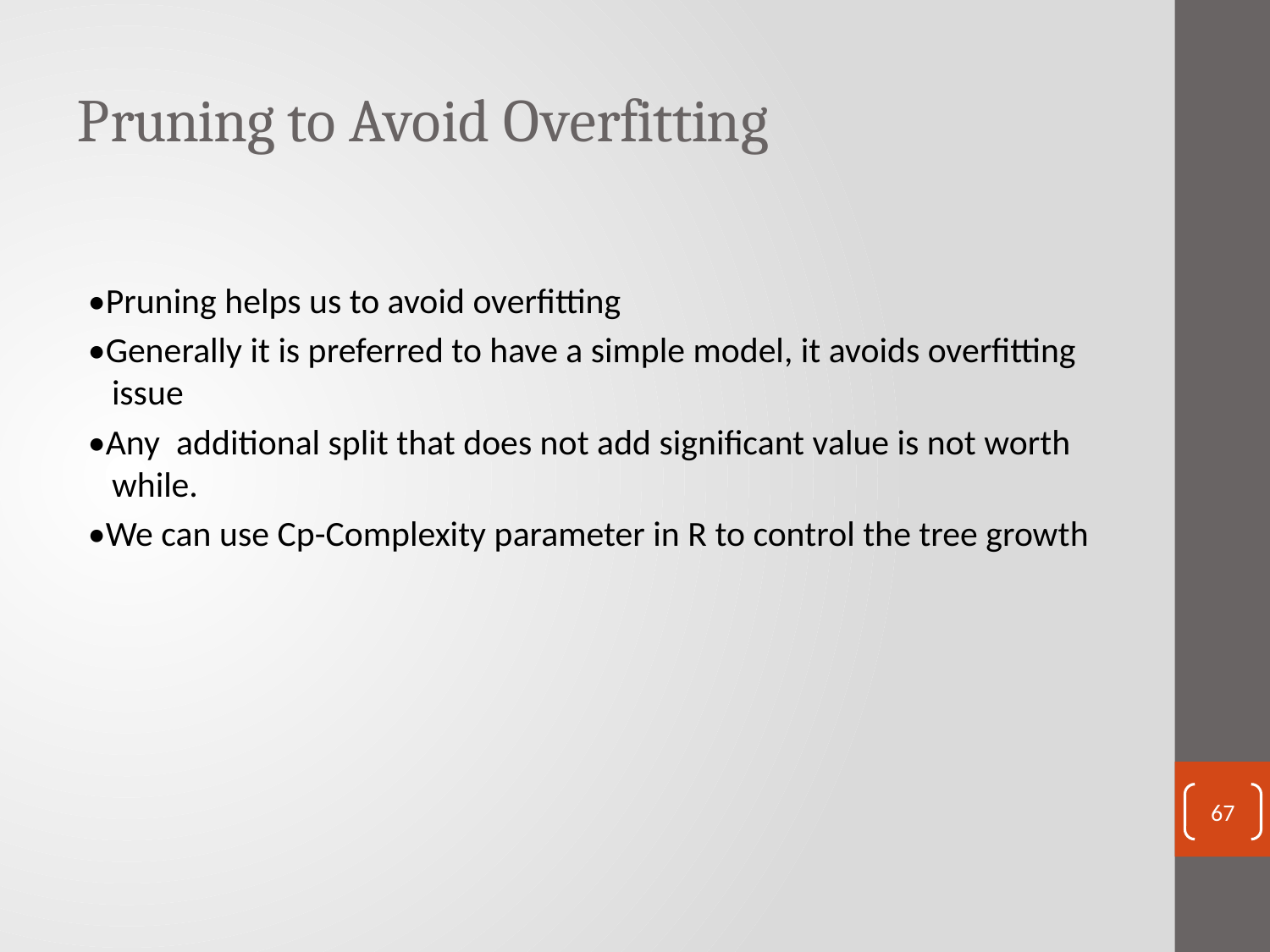

# Pruning to Avoid Overfitting

•Pruning helps us to avoid overfitting
•Generally it is preferred to have a simple model, it avoids overfitting issue
•Any  additional split that does not add significant value is not worth while.
•We can use Cp-Complexity parameter in R to control the tree growth

67